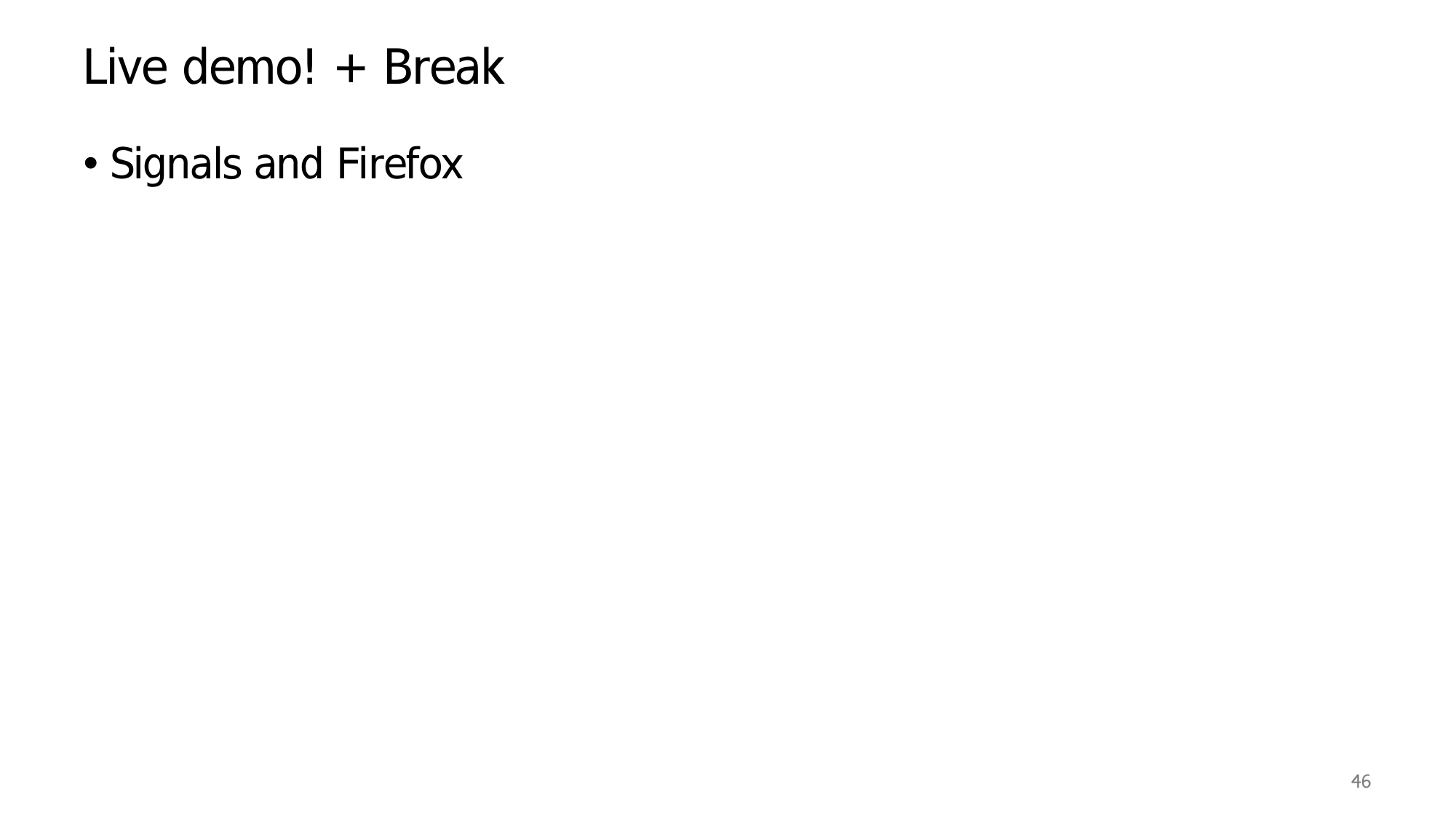

# Live demo! + Break
Signals and Firefox

46